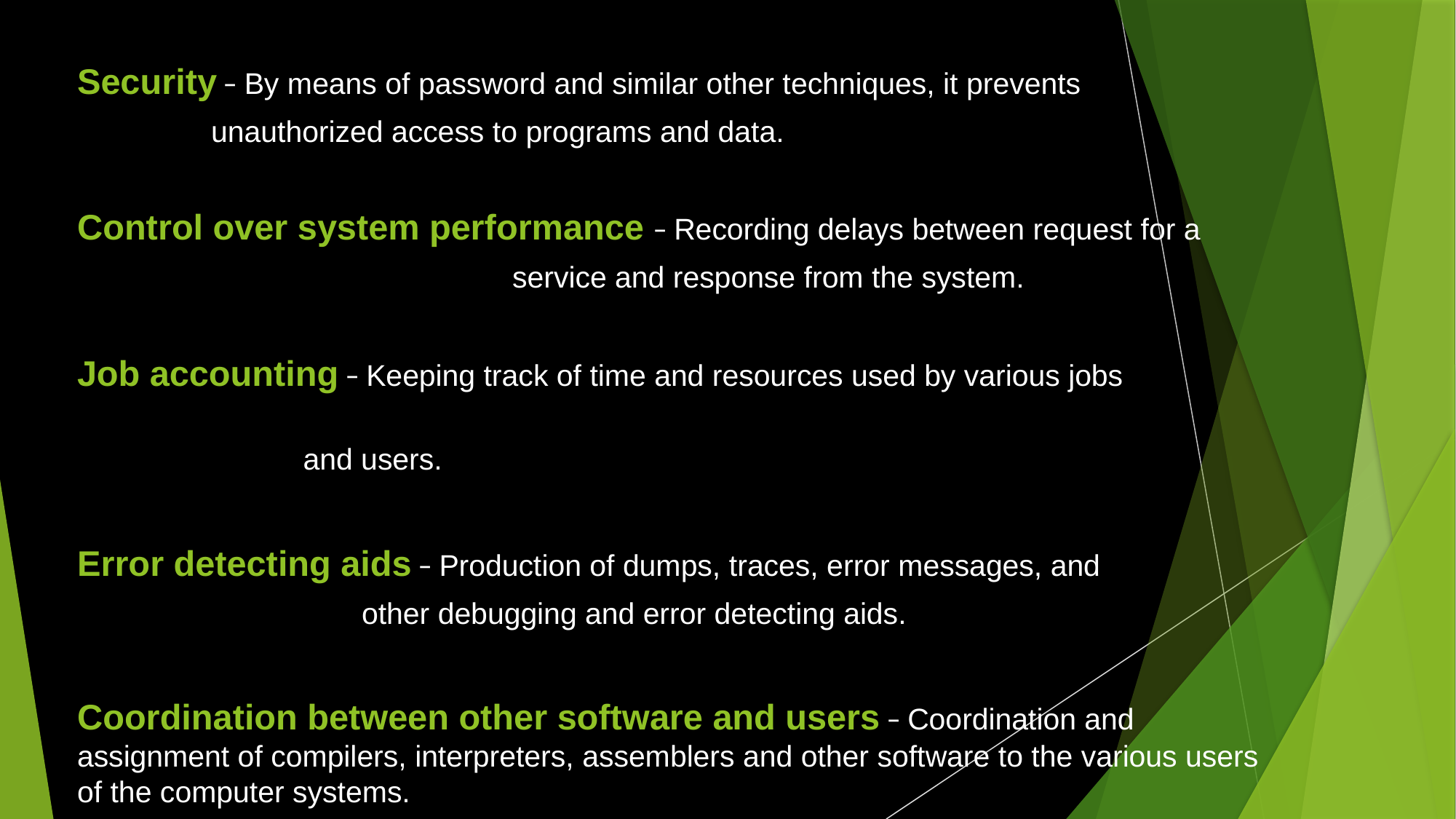

Security − By means of password and similar other techniques, it prevents
                unauthorized access to programs and data.

Control over system performance − Recording delays between request for a
                                                    service and response from the system.

Job accounting − Keeping track of time and resources used by various jobs
                           and users.

Error detecting aids − Production of dumps, traces, error messages, and
                                  other debugging and error detecting aids.

Coordination between other software and users − Coordination and assignment of compilers, interpreters, assemblers and other software to the various users of the computer systems.